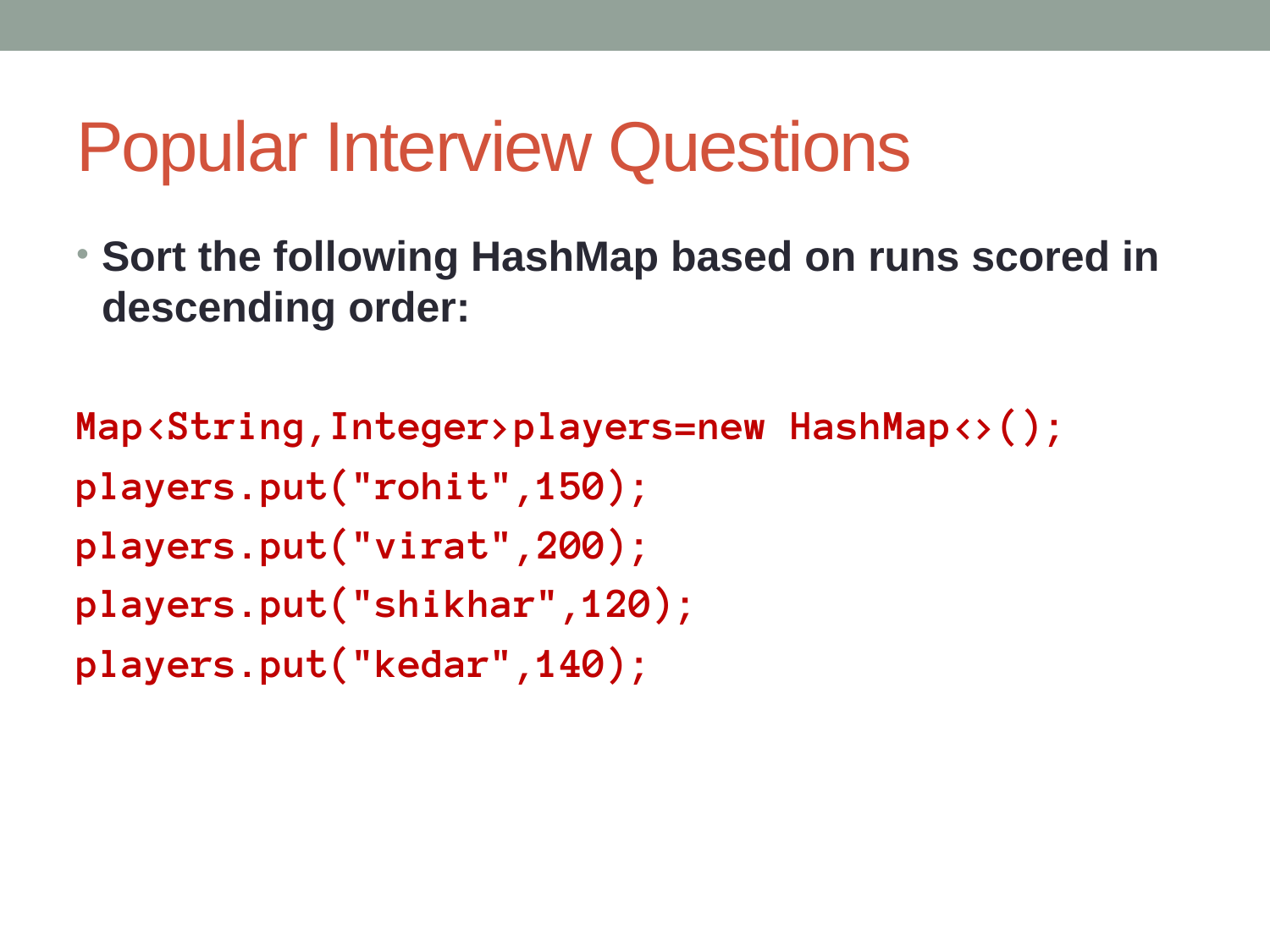

# Popular Interview Questions
Sort the following HashMap based on runs scored in descending order:

Map<String,Integer>players=new HashMap<>();
players.put("rohit",150);
players.put("virat",200);
players.put("shikhar",120);
players.put("kedar",140);